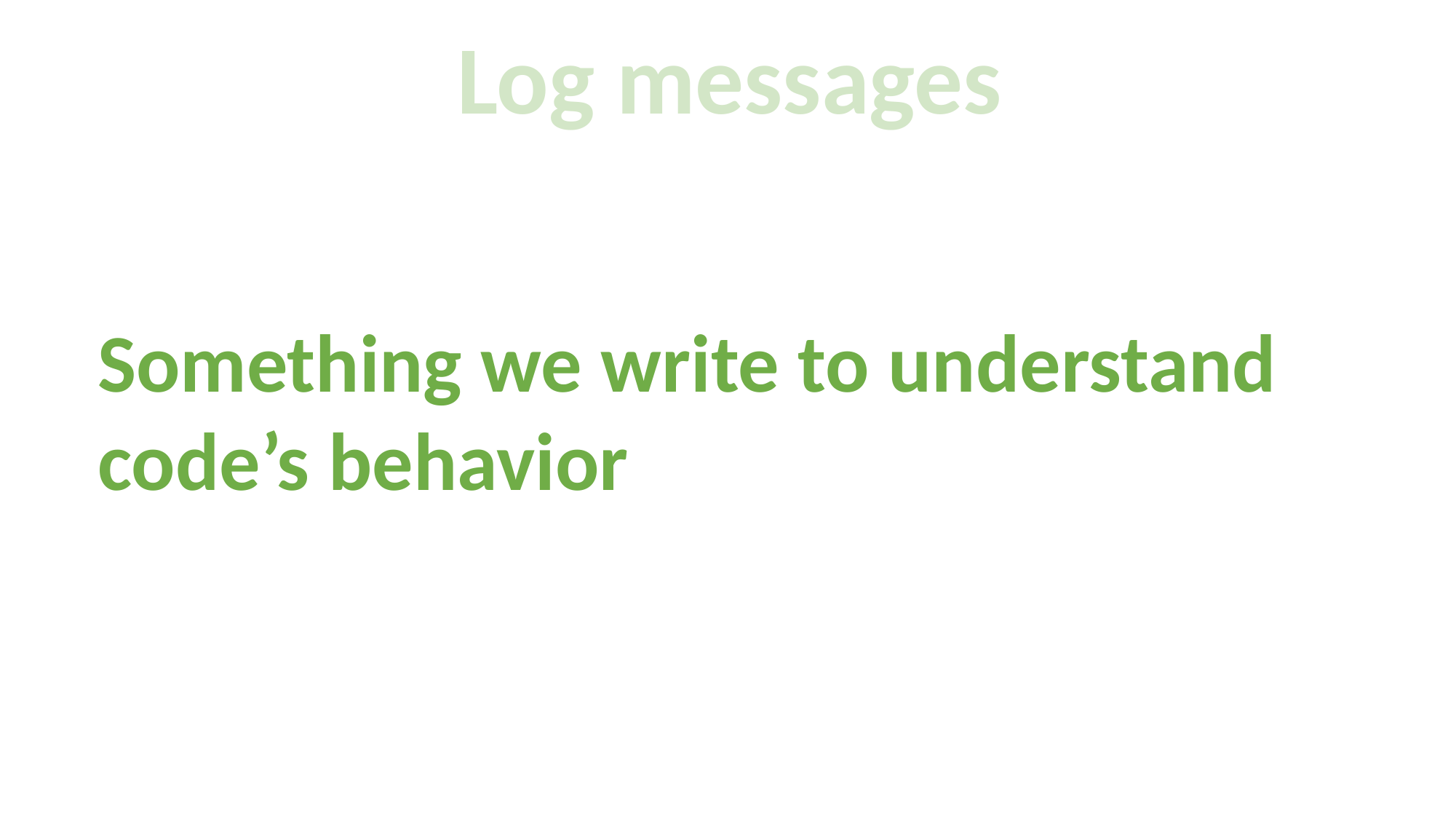

Log messages
Something we write to understand code’s behavior